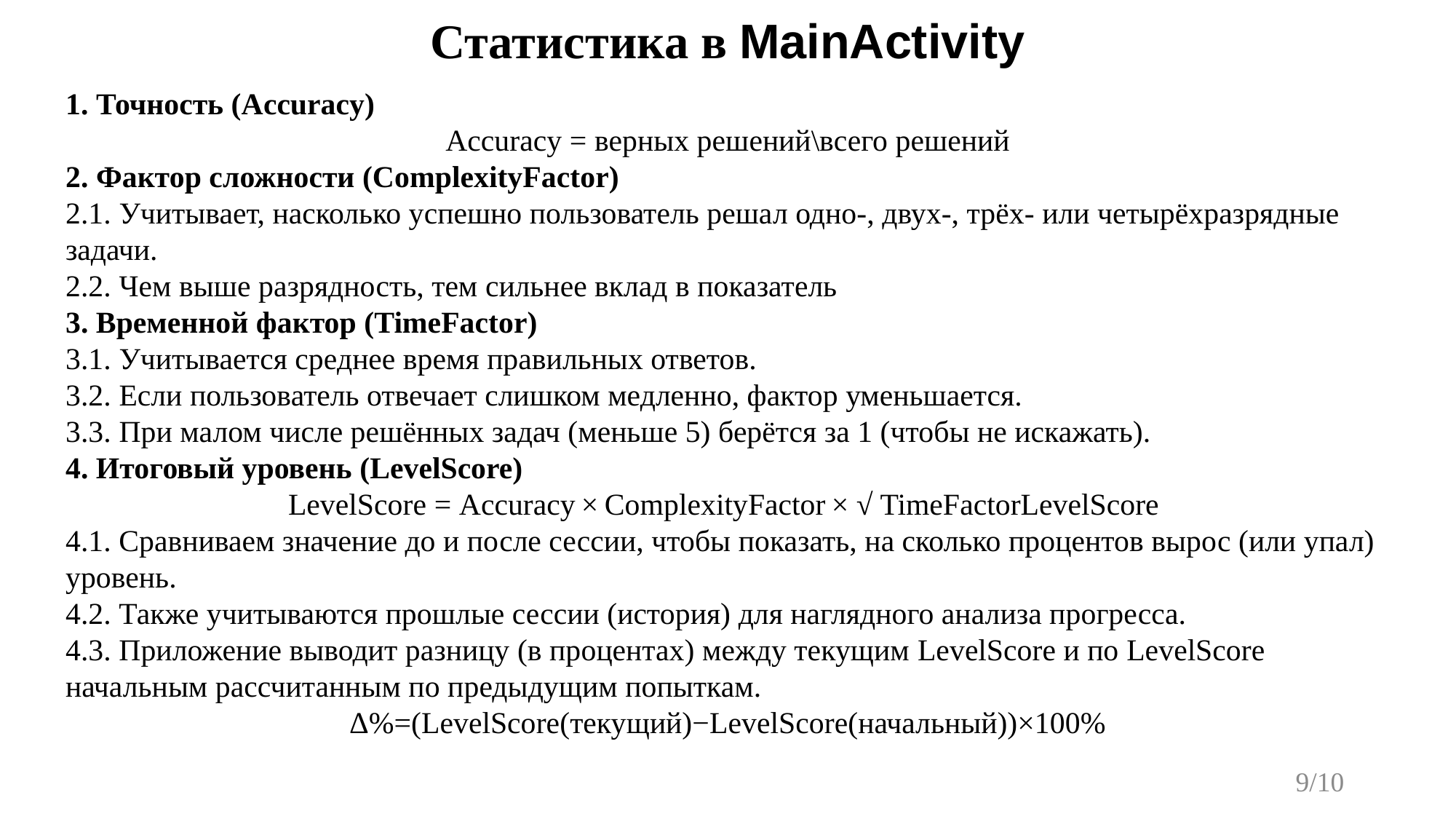

# Статистика в MainActivity
1. Точность (Accuracy)
Accuracy = верных решений\всего решений
2. Фактор сложности (ComplexityFactor)
2.1. Учитывает, насколько успешно пользователь решал одно-, двух-, трёх- или четырёхразрядные задачи.
2.2. Чем выше разрядность, тем сильнее вклад в показатель
3. Временной фактор (TimeFactor)
3.1. Учитывается среднее время правильных ответов.
3.2. Если пользователь отвечает слишком медленно, фактор уменьшается.
3.3. При малом числе решённых задач (меньше 5) берётся за 1 (чтобы не искажать).
4. Итоговый уровень (LevelScore)
LevelScore = Accuracy × ComplexityFactor × √ TimeFactorLevelScore​
4.1. Сравниваем значение до и после сессии, чтобы показать, на сколько процентов вырос (или упал) уровень.
4.2. Также учитываются прошлые сессии (история) для наглядного анализа прогресса.
4.3. Приложение выводит разницу (в процентах) между текущим LevelScore и по LevelScore  начальным рассчитанным по предыдущим попыткам.
Δ%=(LevelScore(текущий)−LevelScore(начальный))×100%
9/10